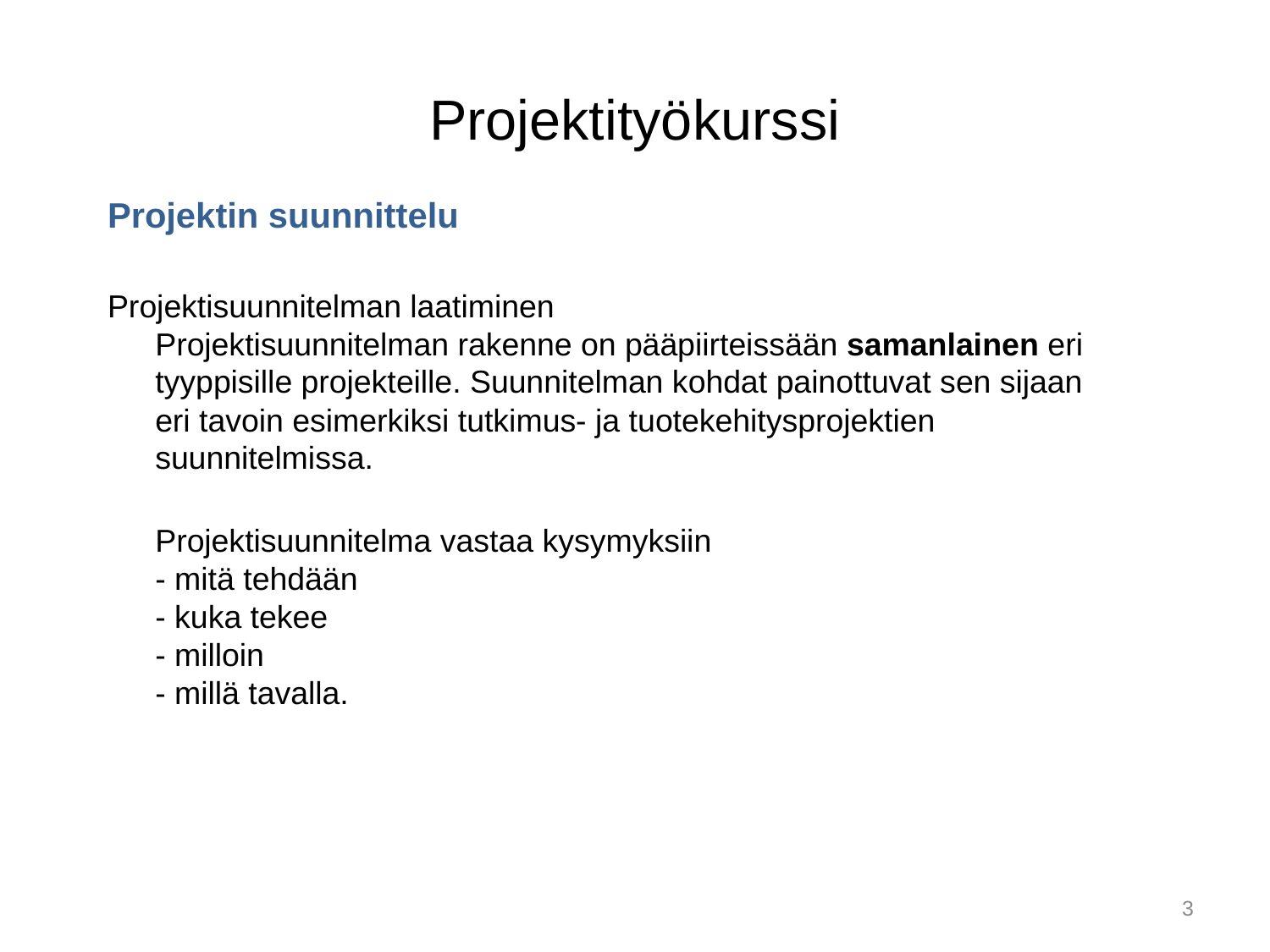

# Projektityökurssi
Projektin suunnittelu

Projektisuunnitelman laatiminen
Projektisuunnitelman rakenne on pääpiirteissään samanlainen eri tyyppisille projekteille. Suunnitelman kohdat painottuvat sen sijaan eri tavoin esimerkiksi tutkimus- ja tuotekehitysprojektien suunnitelmissa.
Projektisuunnitelma vastaa kysymyksiin
- mitä tehdään
- kuka tekee
- milloin
- millä tavalla.

3